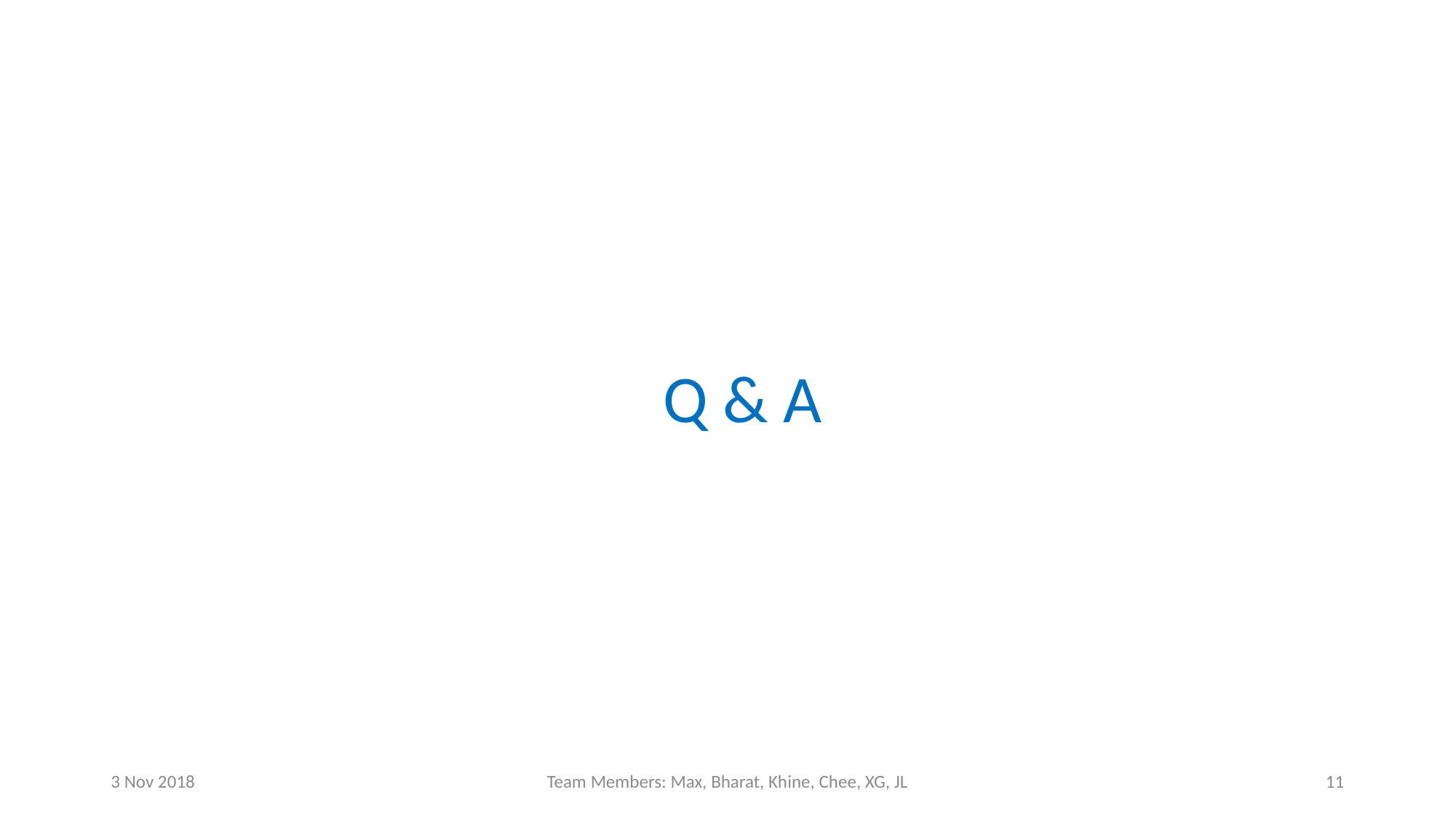

# Q & A
3 Nov 2018
Team Members: Max, Bharat, Khine, Chee, XG, JL
11